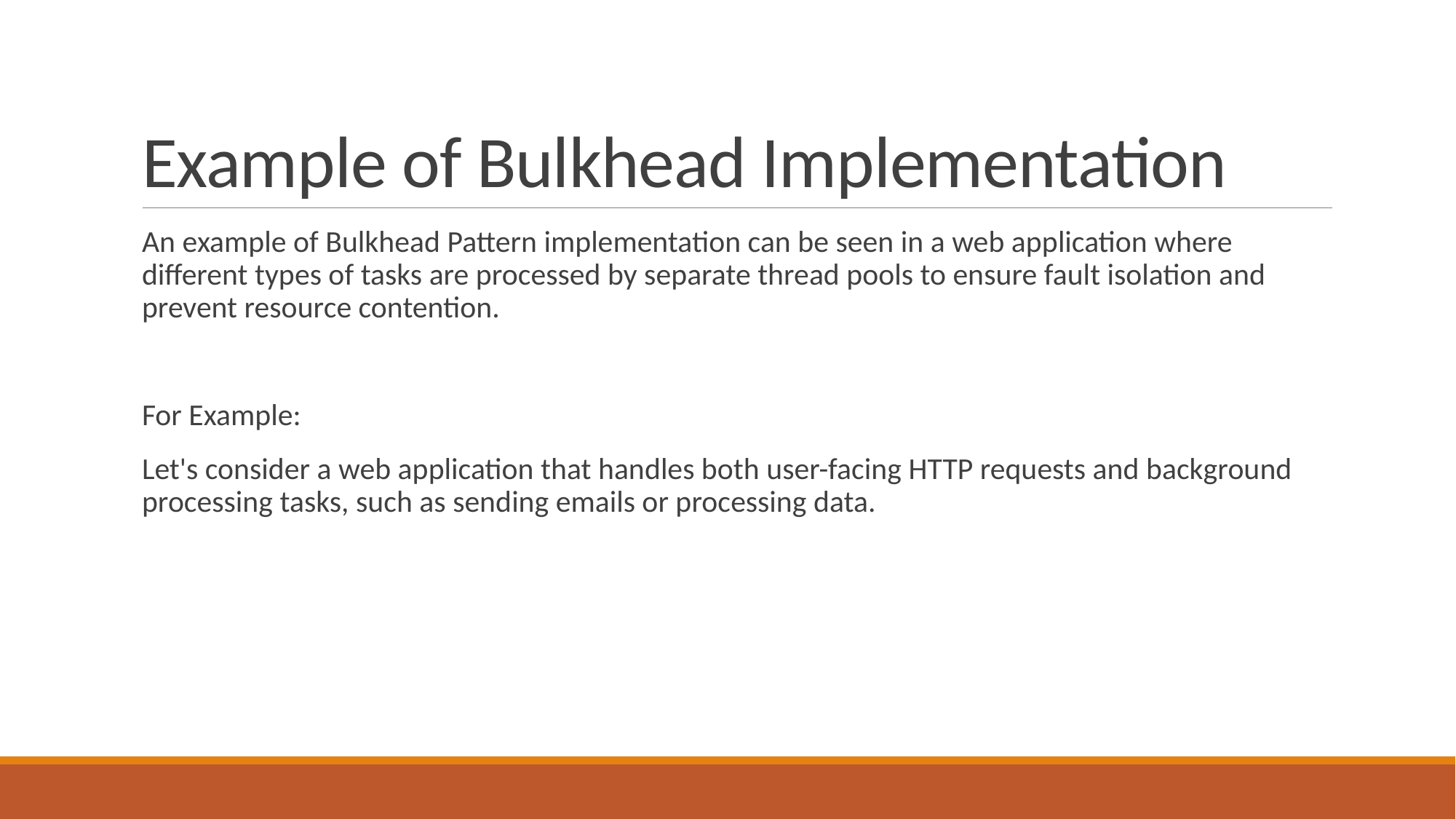

# Example of Bulkhead Implementation
An example of Bulkhead Pattern implementation can be seen in a web application where different types of tasks are processed by separate thread pools to ensure fault isolation and prevent resource contention.

For Example:
Let's consider a web application that handles both user-facing HTTP requests and background processing tasks, such as sending emails or processing data.